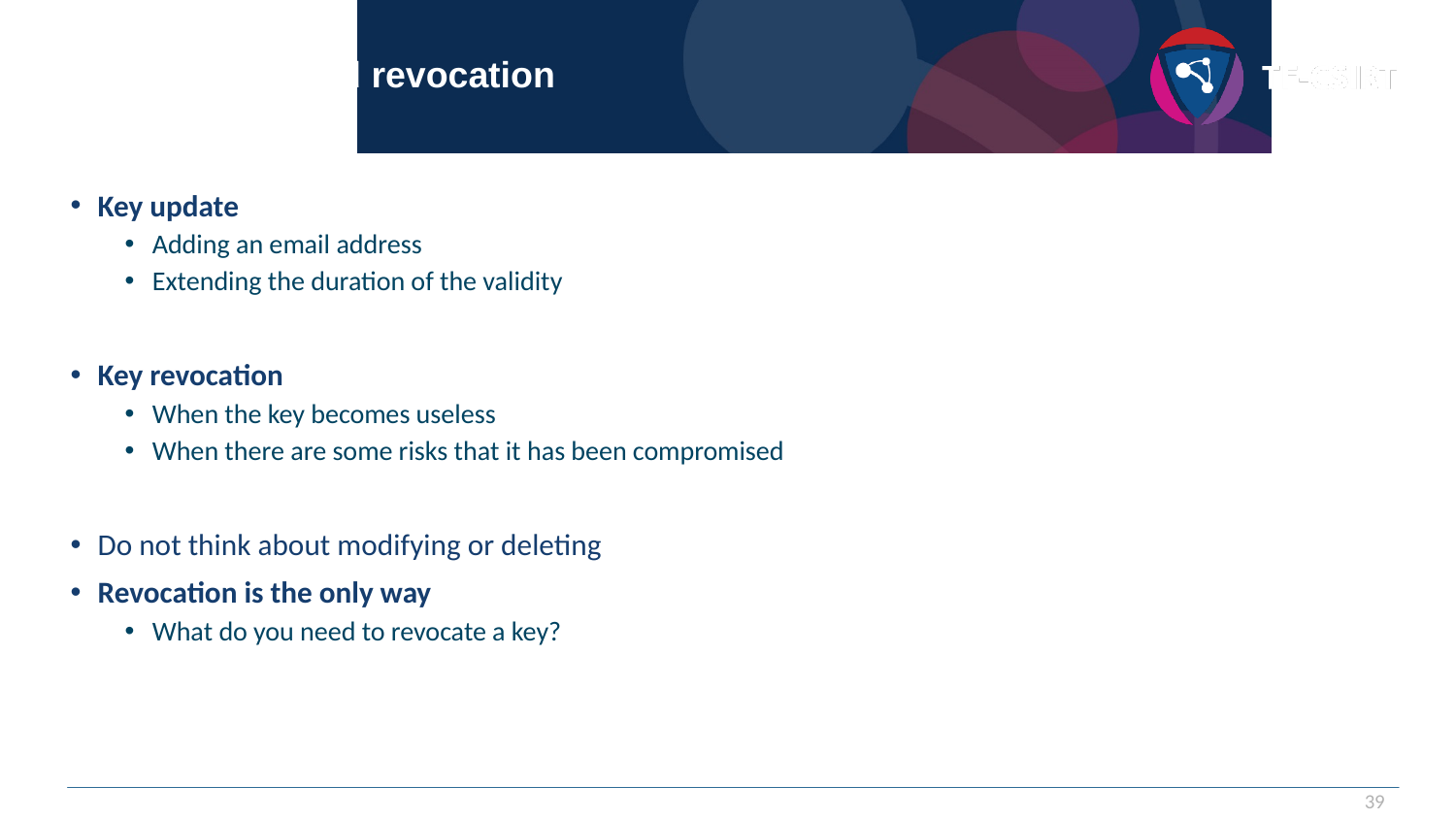

# Key updates and revocation
Key update
Adding an email address
Extending the duration of the validity

Key revocation
When the key becomes useless
When there are some risks that it has been compromised

Do not think about modifying or deleting
Revocation is the only way
What do you need to revocate a key?
39